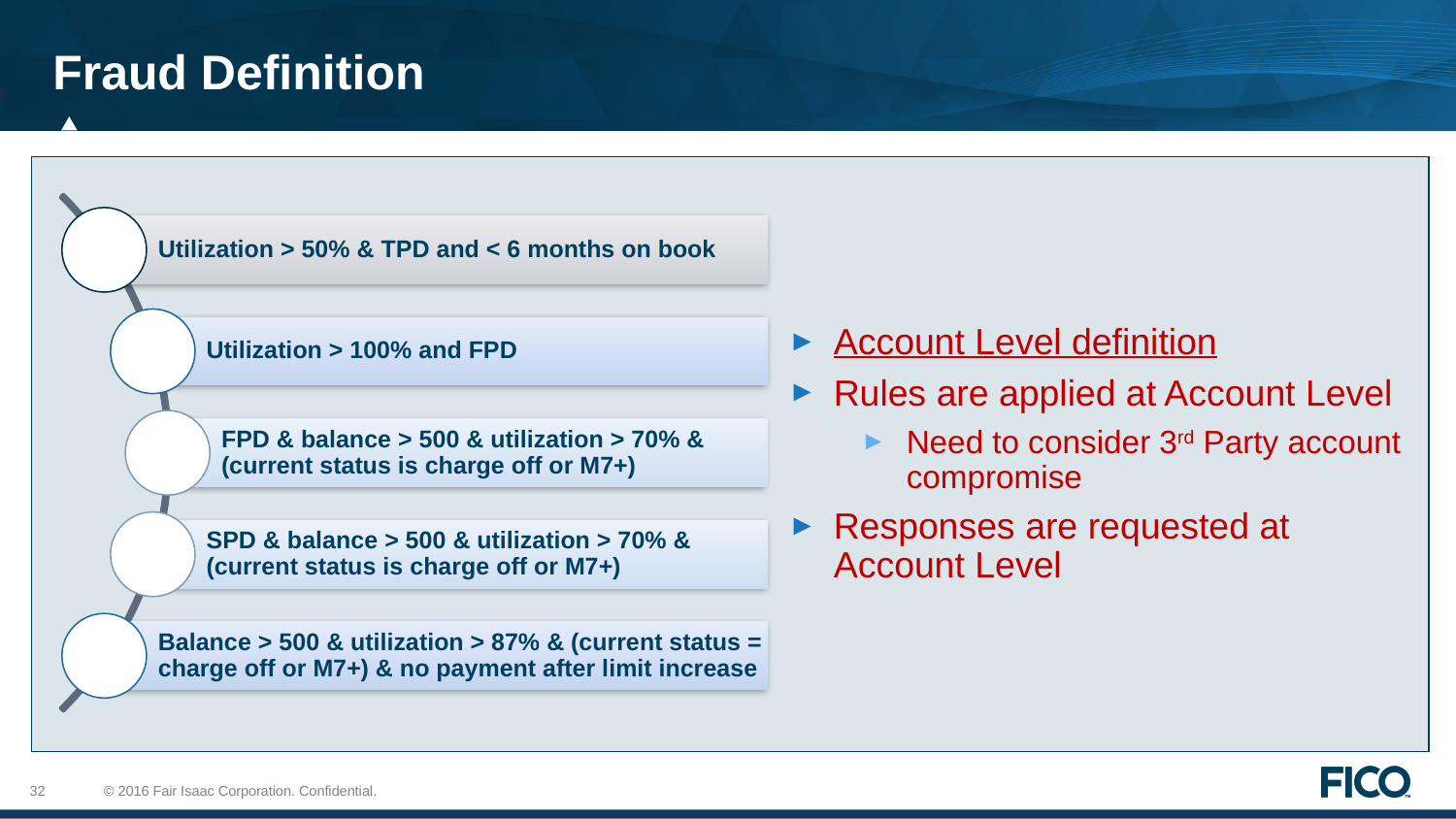

# Fraud Definition

Utilization > 50% & TPD and < 6 months on book
Utilization > 100% and FPD
FPD & balance > 500 & utilization > 70% & (current status is charge off or M7+)
SPD & balance > 500 & utilization > 70% & (current status is charge off or M7+)
Balance > 500 & utilization > 87% & (current status = charge off or M7+) & no payment after limit increase
Account Level definition
Rules are applied at Account Level
Need to consider 3rd Party account compromise
Responses are requested at Account Level